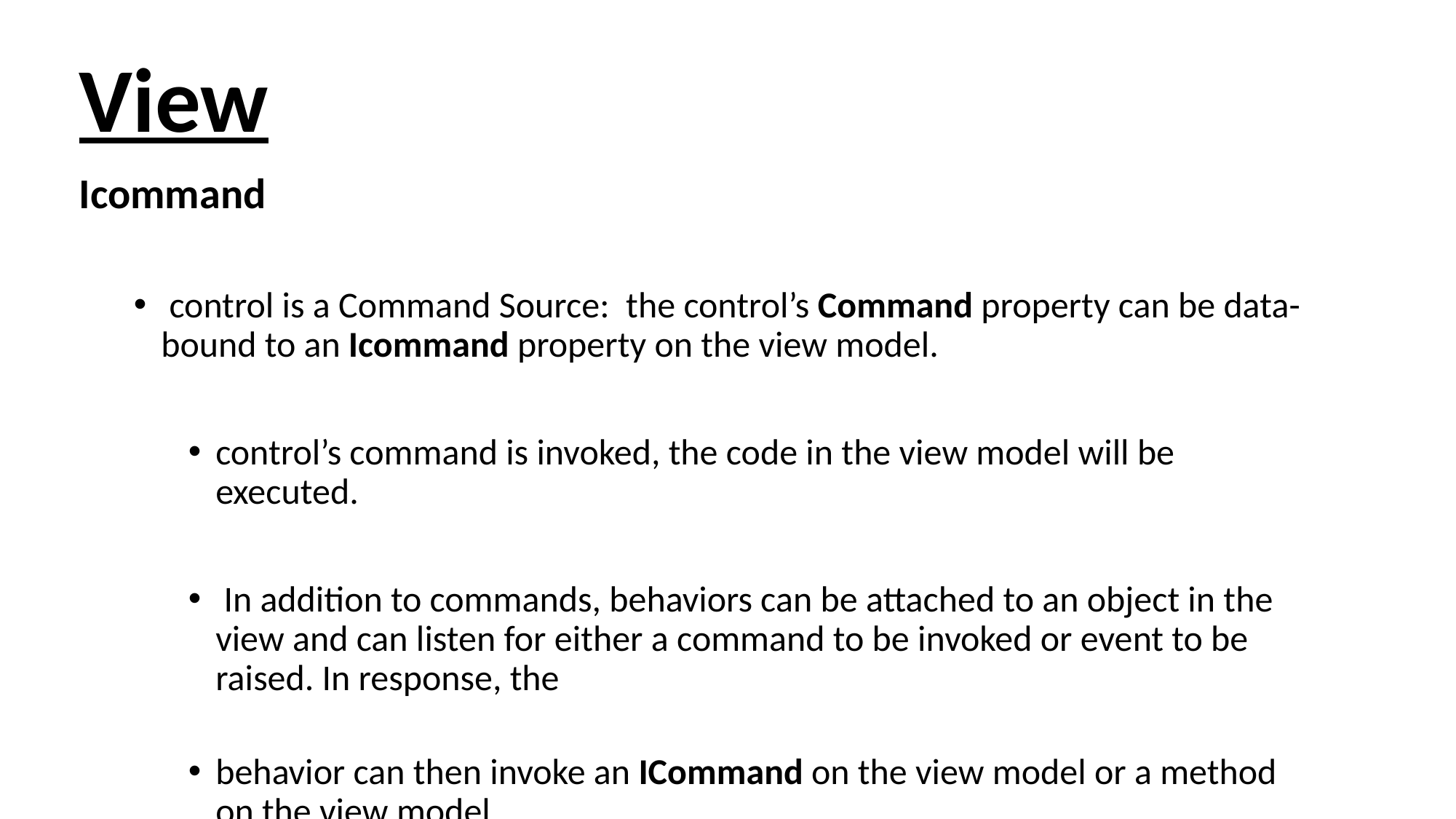

# View
Icommand

 control is a Command Source:  the control’s Command property can be data-bound to an Icommand property on the view model.

control’s command is invoked, the code in the view model will be executed.

 In addition to commands, behaviors can be attached to an object in the view and can listen for either a command to be invoked or event to be raised. In response, the

behavior can then invoke an ICommand on the view model or a method on the view model.